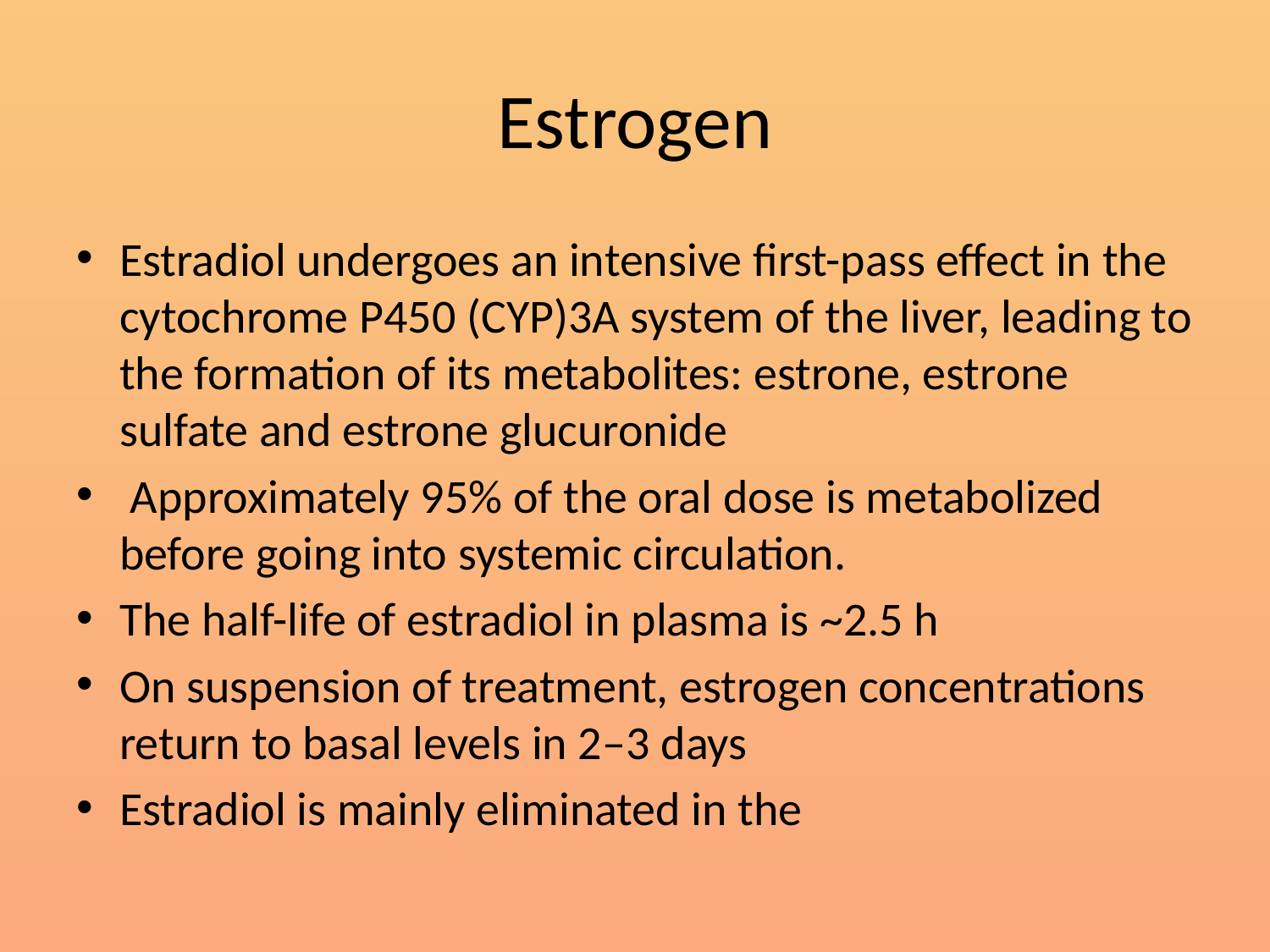

# Estrogen
Estradiol undergoes an intensive first-pass effect in the cytochrome P450 (CYP)3A system of the liver, leading to the formation of its metabolites: estrone, estrone sulfate and estrone glucuronide
 Approximately 95% of the oral dose is metabolized before going into systemic circulation.
The half-life of estradiol in plasma is ~2.5 h
On suspension of treatment, estrogen concentrations return to basal levels in 2–3 days
Estradiol is mainly eliminated in the